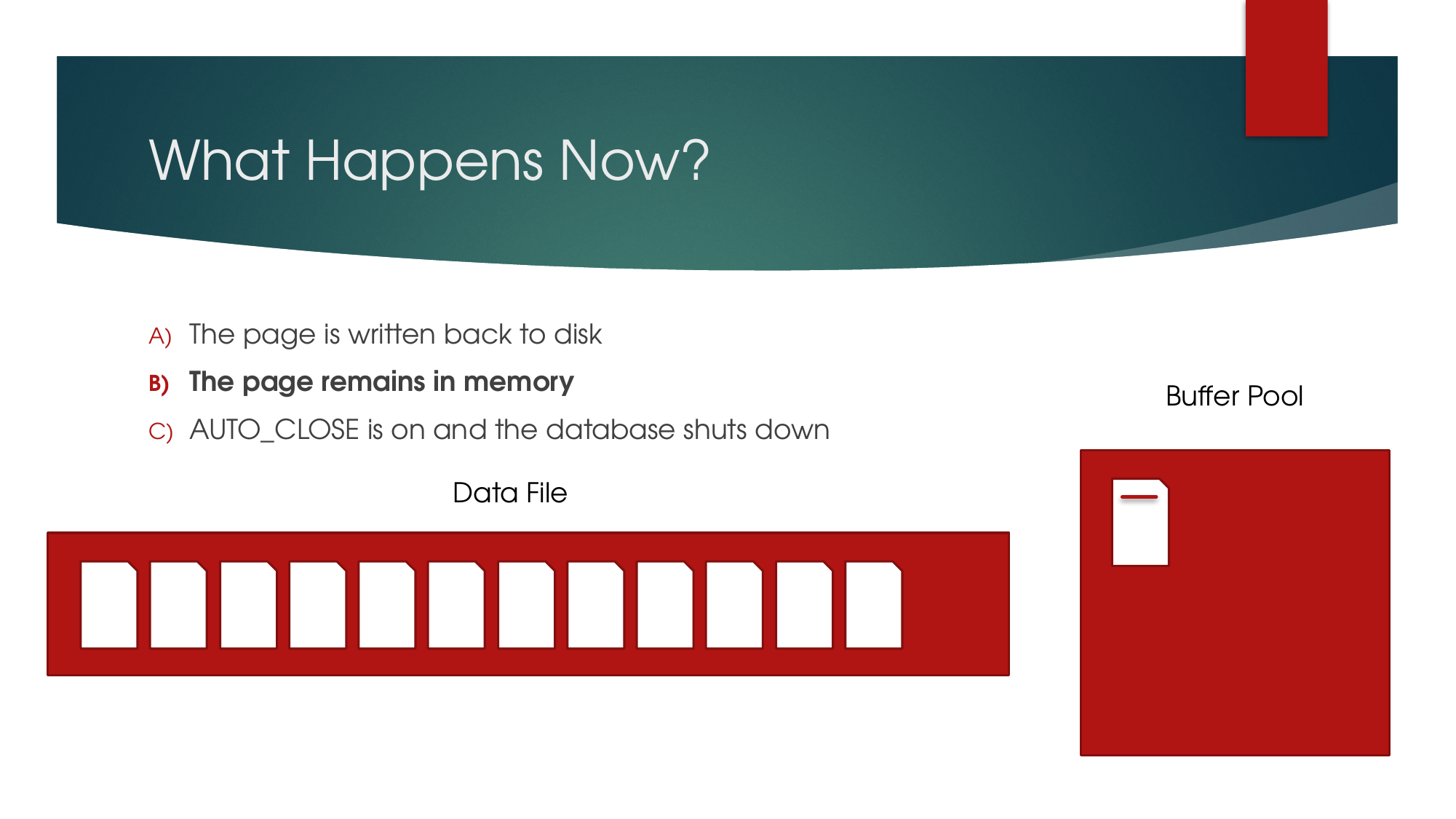

# What Happens Now?
The page is written back to disk
The page remains in memory
AUTO_CLOSE is on and the database shuts down
Buffer Pool

Data File